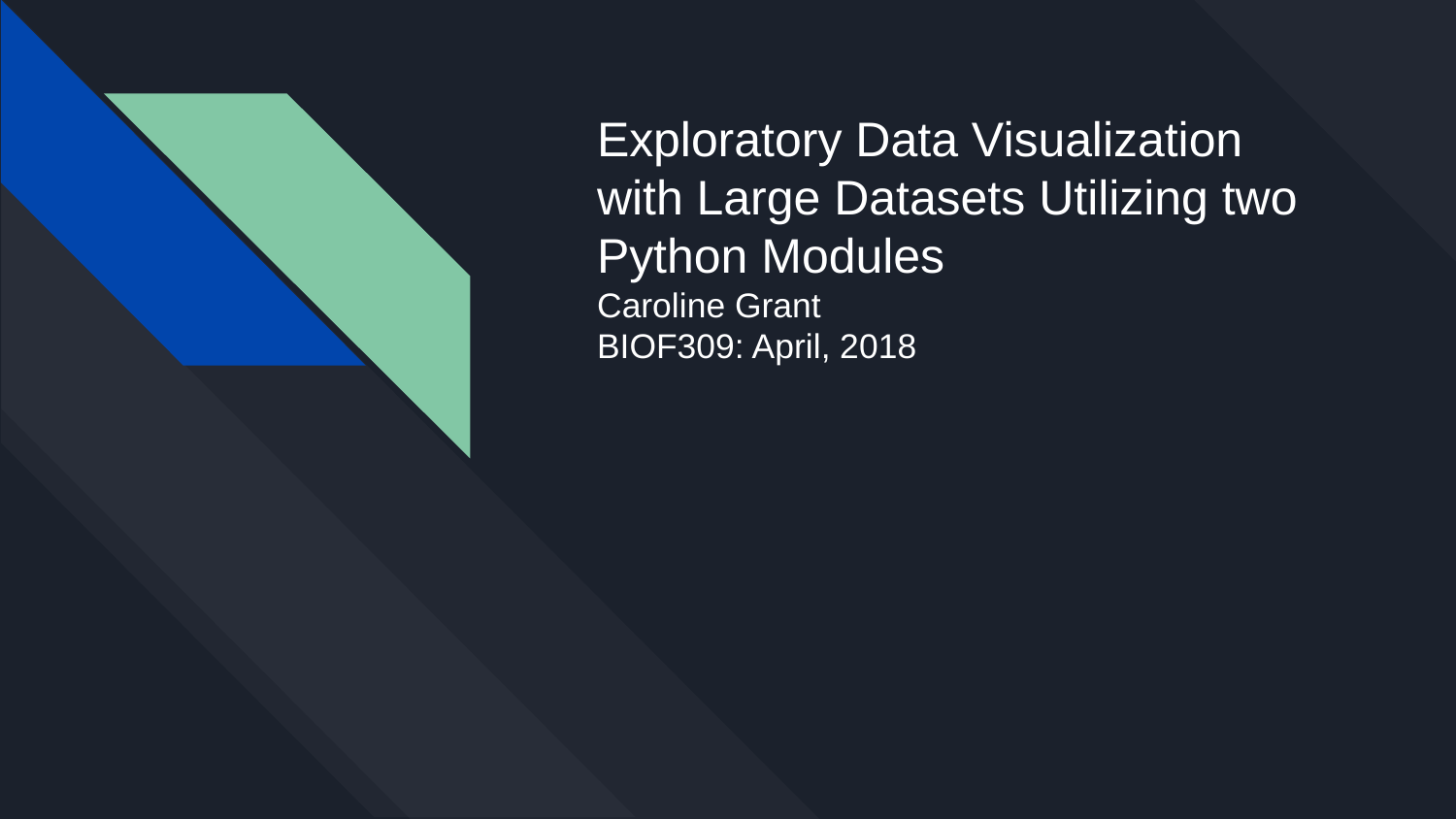

Exploratory Data Visualization with Large Datasets Utilizing two Python Modules
Caroline Grant
BIOF309: April, 2018